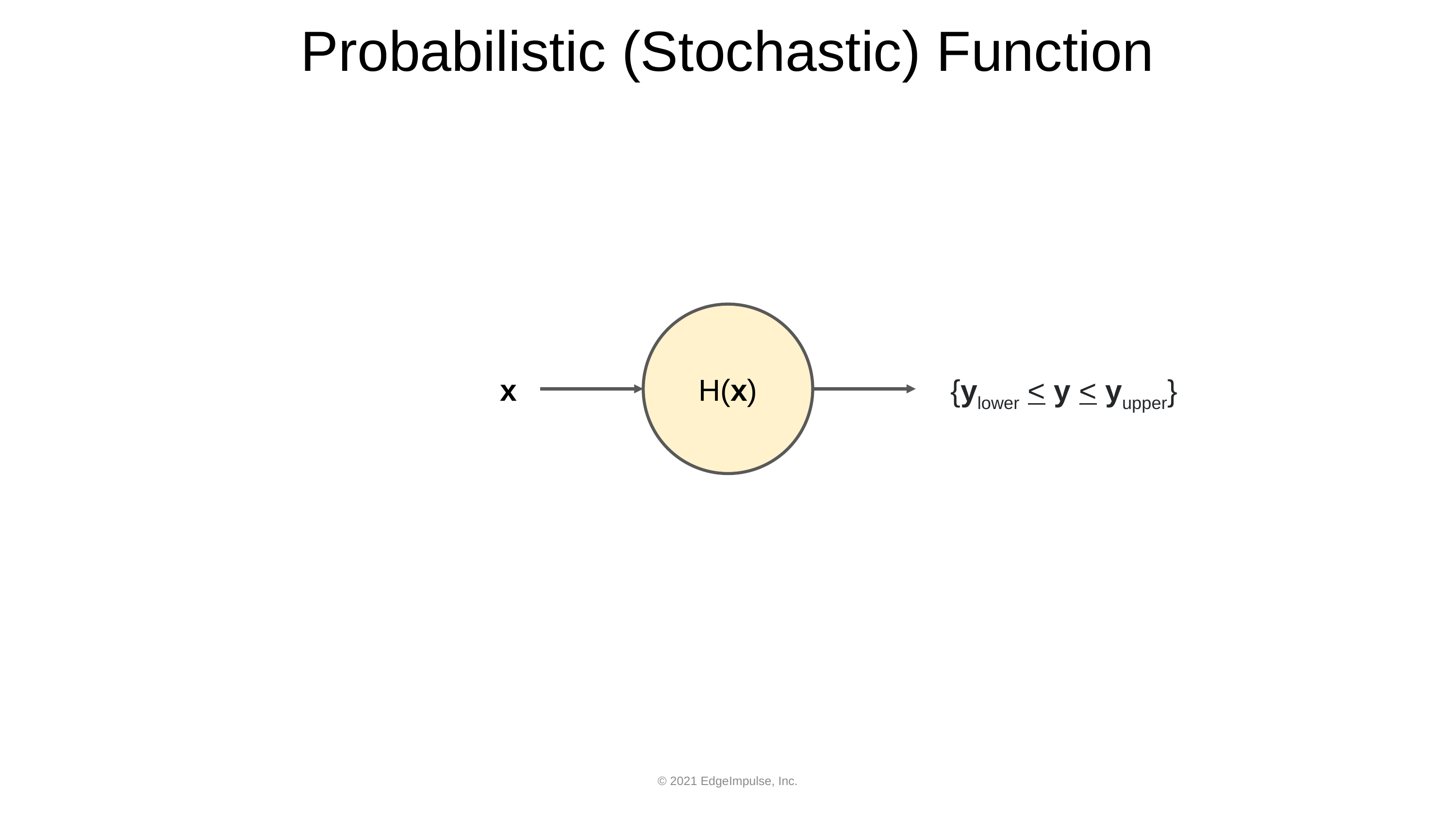

# Probabilistic (Stochastic) Function
H(x)
x
{ylower < y < yupper}
© 2021 EdgeImpulse, Inc.